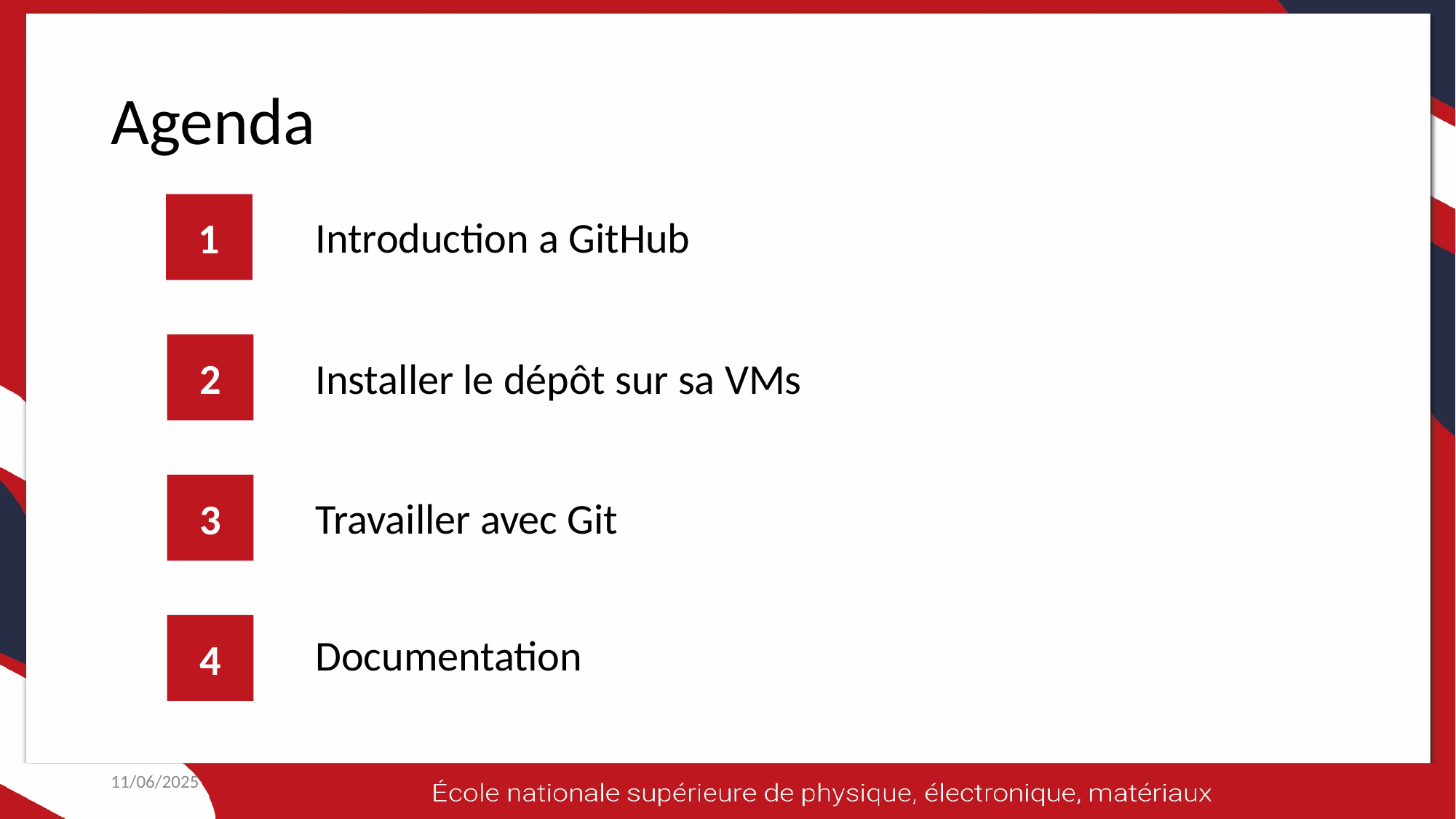

# Agenda
1
Introduction a GitHub
2
Installer le dépôt sur sa VMs
3
Travailler avec Git
4
Documentation
11/06/2025
2